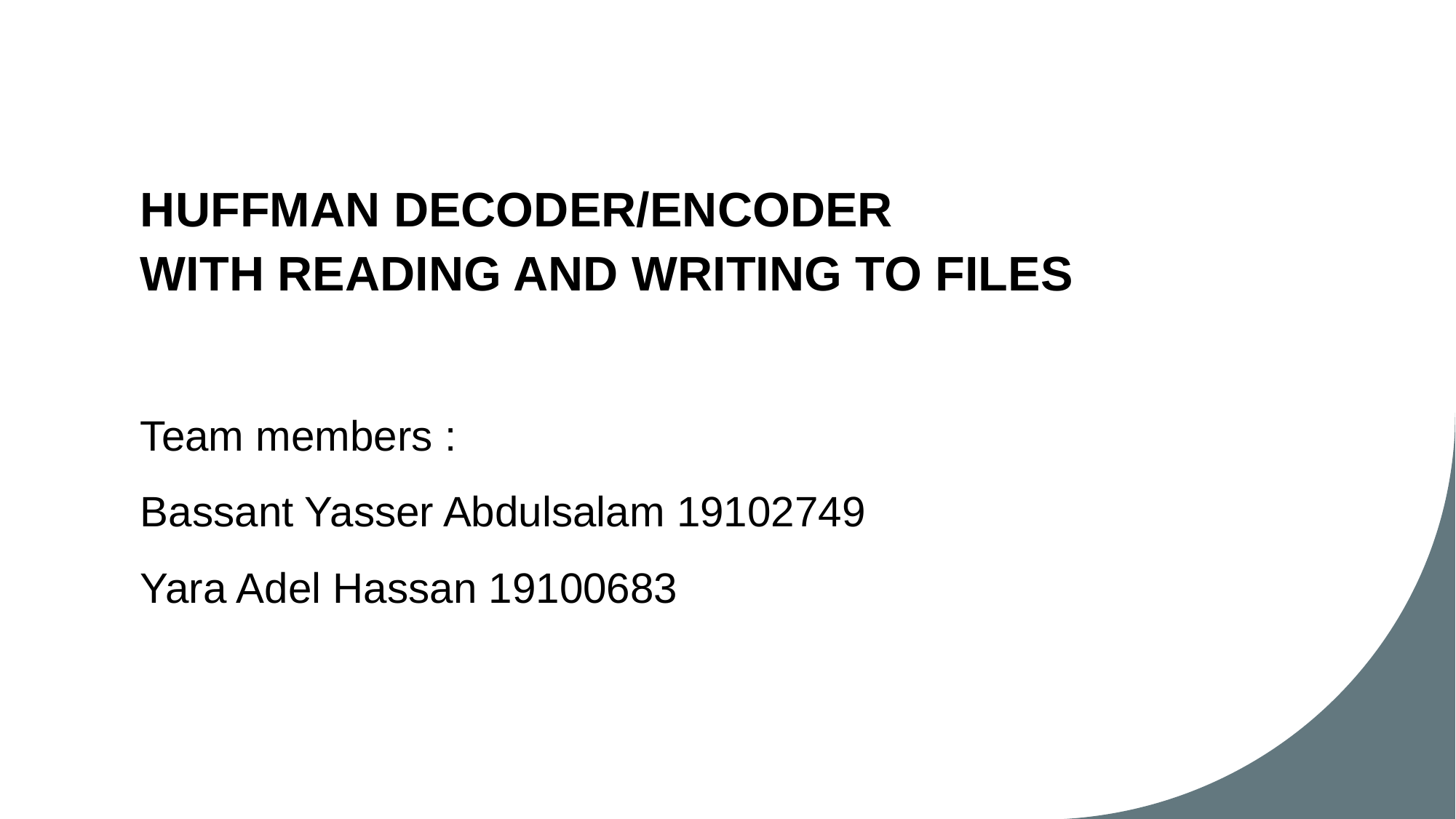

# HUFFMAN DECODER/ENCODER WITH READING AND WRITING TO FILES
Team members :
Bassant Yasser Abdulsalam 19102749
Yara Adel Hassan 19100683